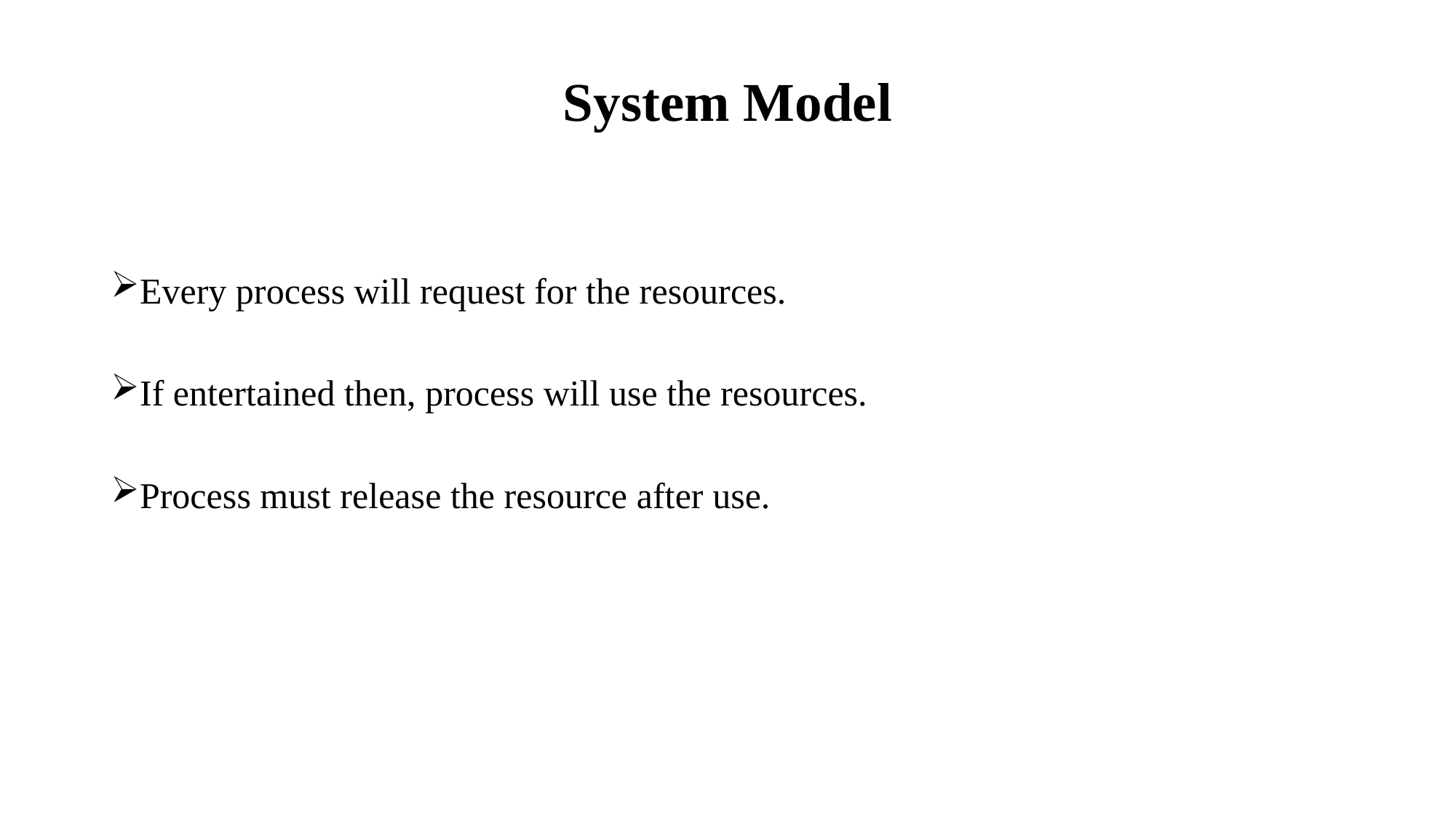

# System Model
Every process will request for the resources.
If entertained then, process will use the resources.
Process must release the resource after use.